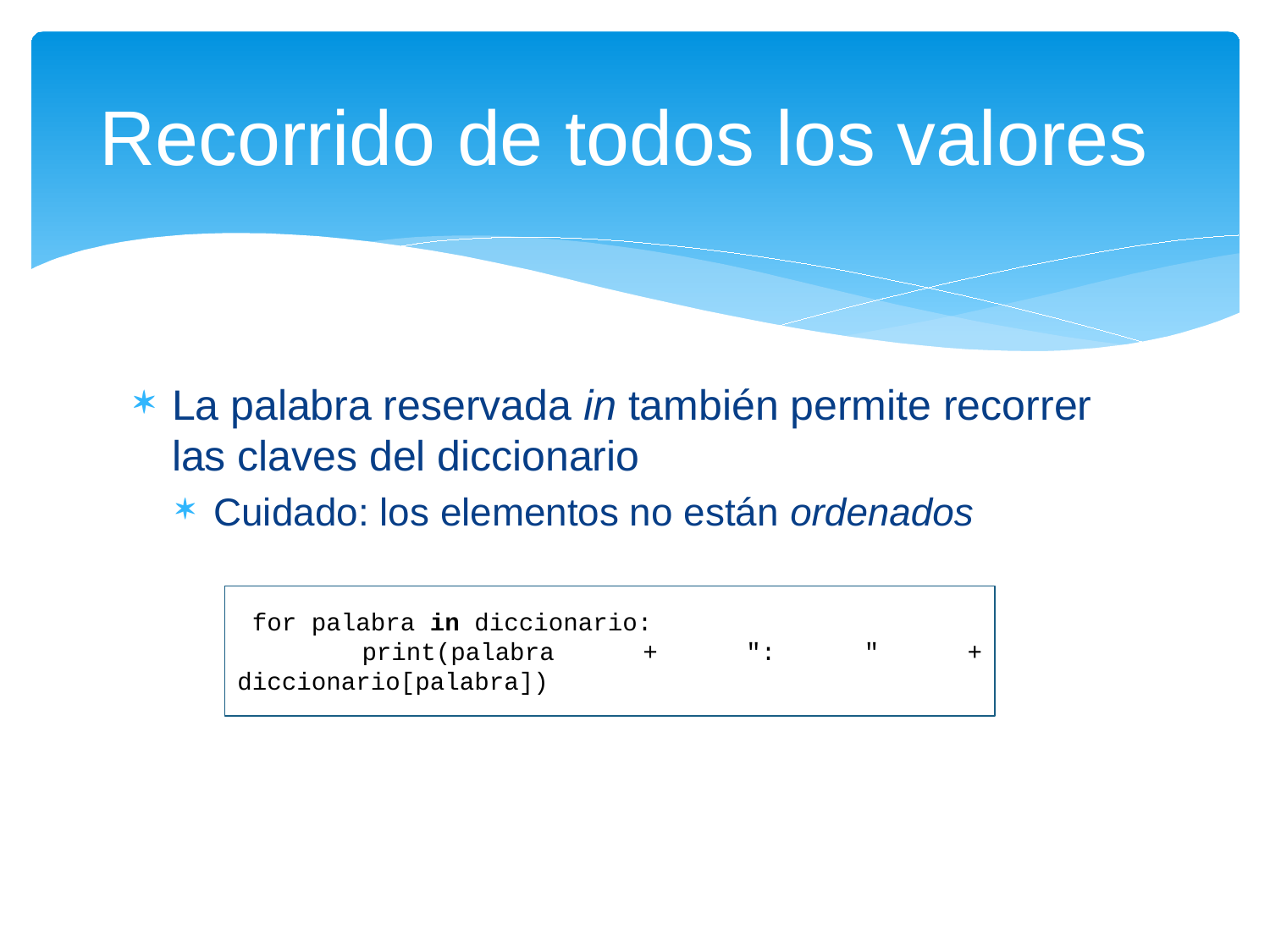

# Recorrido de todos los valores
La palabra reservada in también permite recorrer las claves del diccionario
Cuidado: los elementos no están ordenados

 for palabra in diccionario:
		print(palabra + ": " + diccionario[palabra])